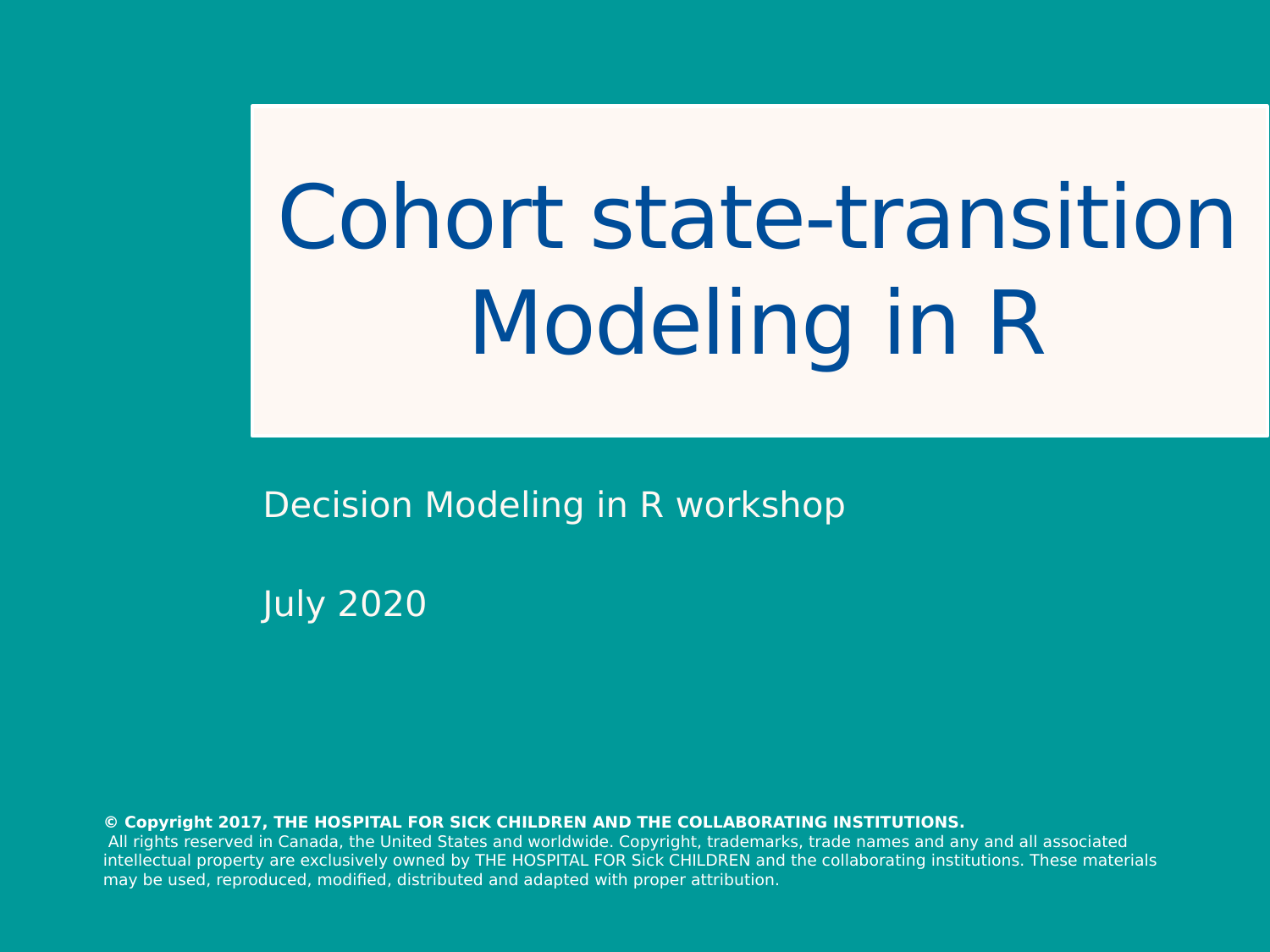

# Cohort state-transition Modeling in R
Decision Modeling in R workshop

July 2020
1